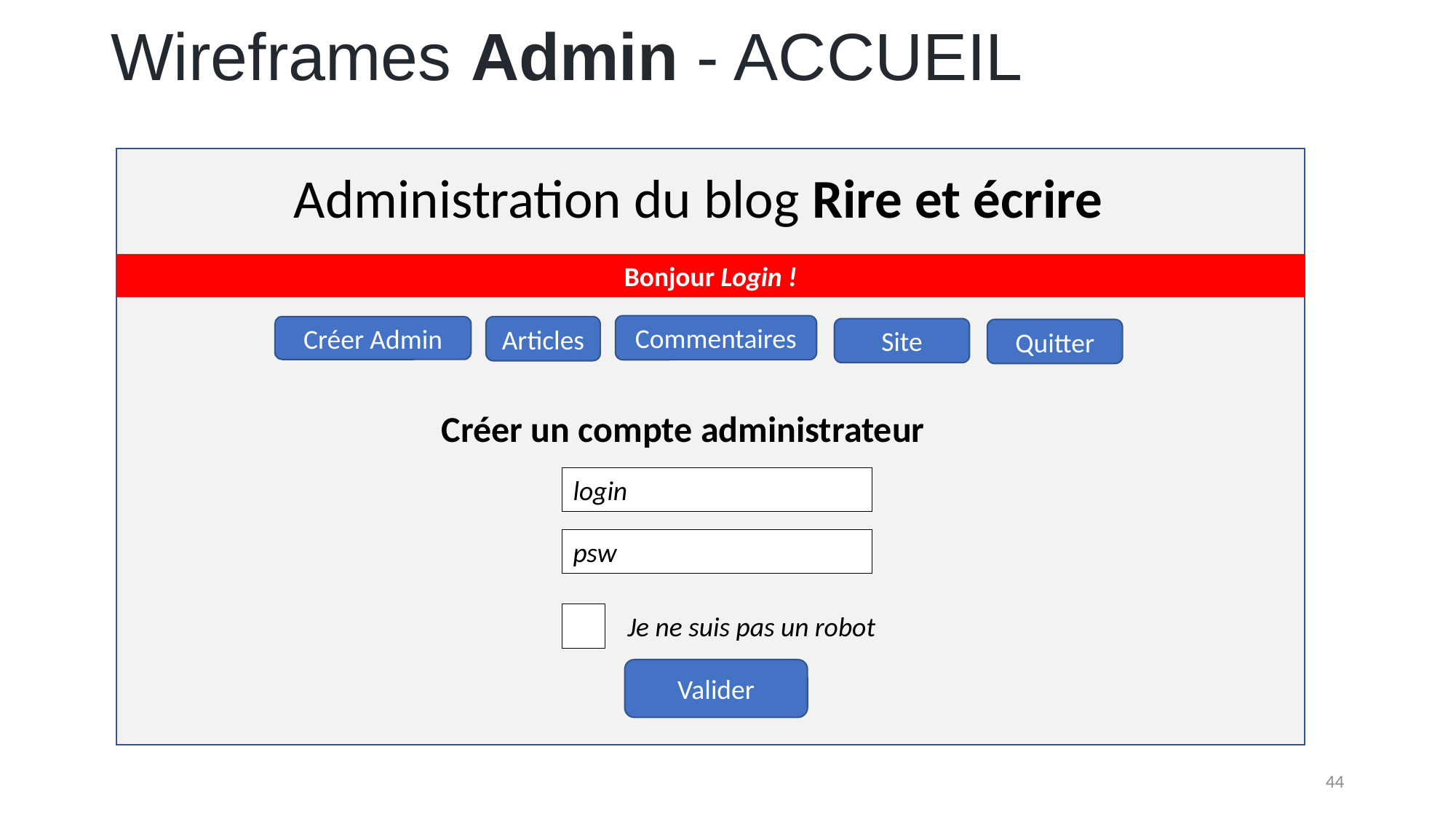

# Wireframes Admin - ACCUEIL

Administration du blog Rire et écrire
Bonjour Login !
Commentaires
Créer Admin
Articles
Site
Quitter
Créer un compte administrateur
login
psw

Je ne suis pas un robot
Valider
44